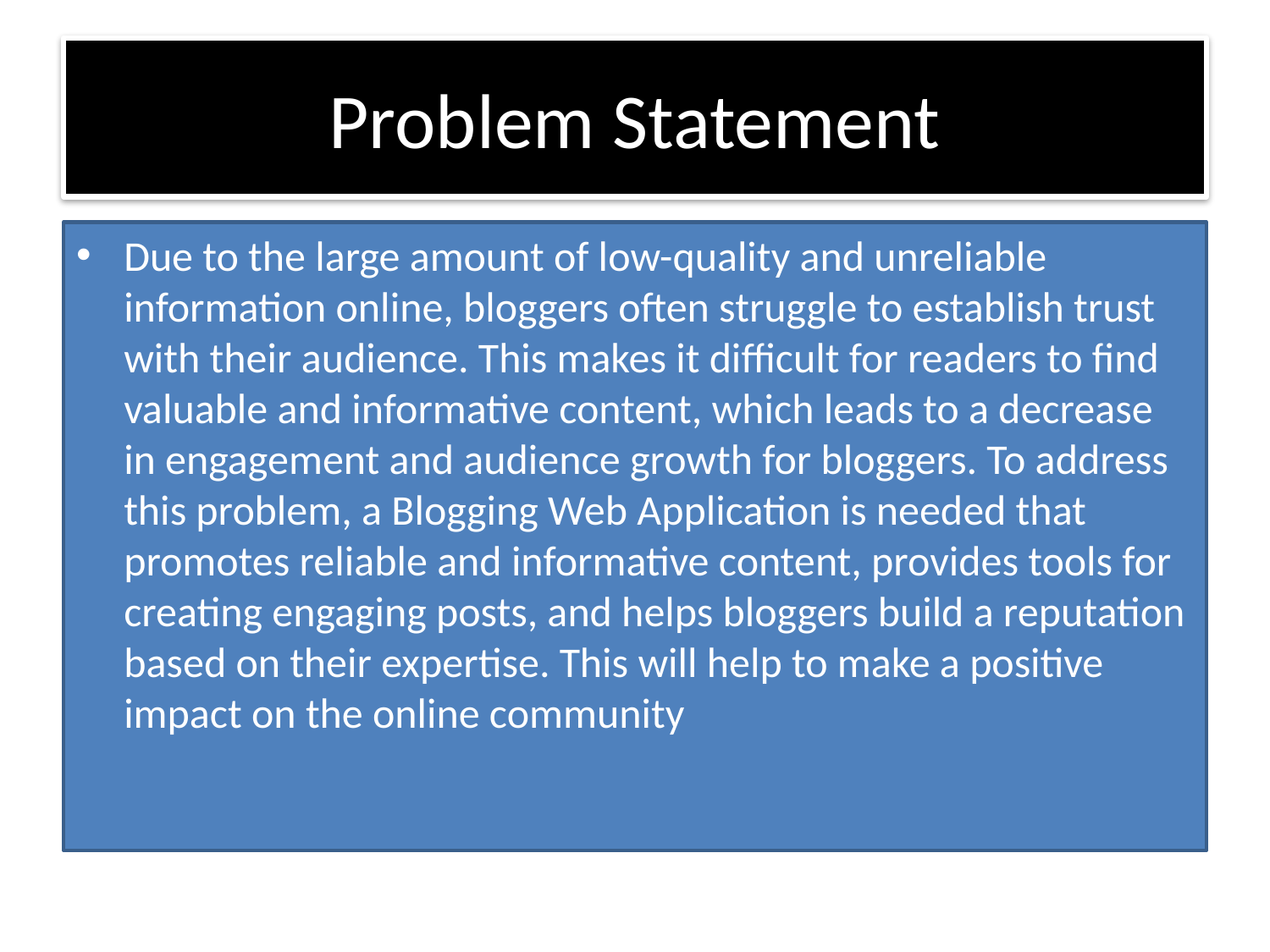

# Problem Statement
Due to the large amount of low-quality and unreliable information online, bloggers often struggle to establish trust with their audience. This makes it difficult for readers to find valuable and informative content, which leads to a decrease in engagement and audience growth for bloggers. To address this problem, a Blogging Web Application is needed that promotes reliable and informative content, provides tools for creating engaging posts, and helps bloggers build a reputation based on their expertise. This will help to make a positive impact on the online community